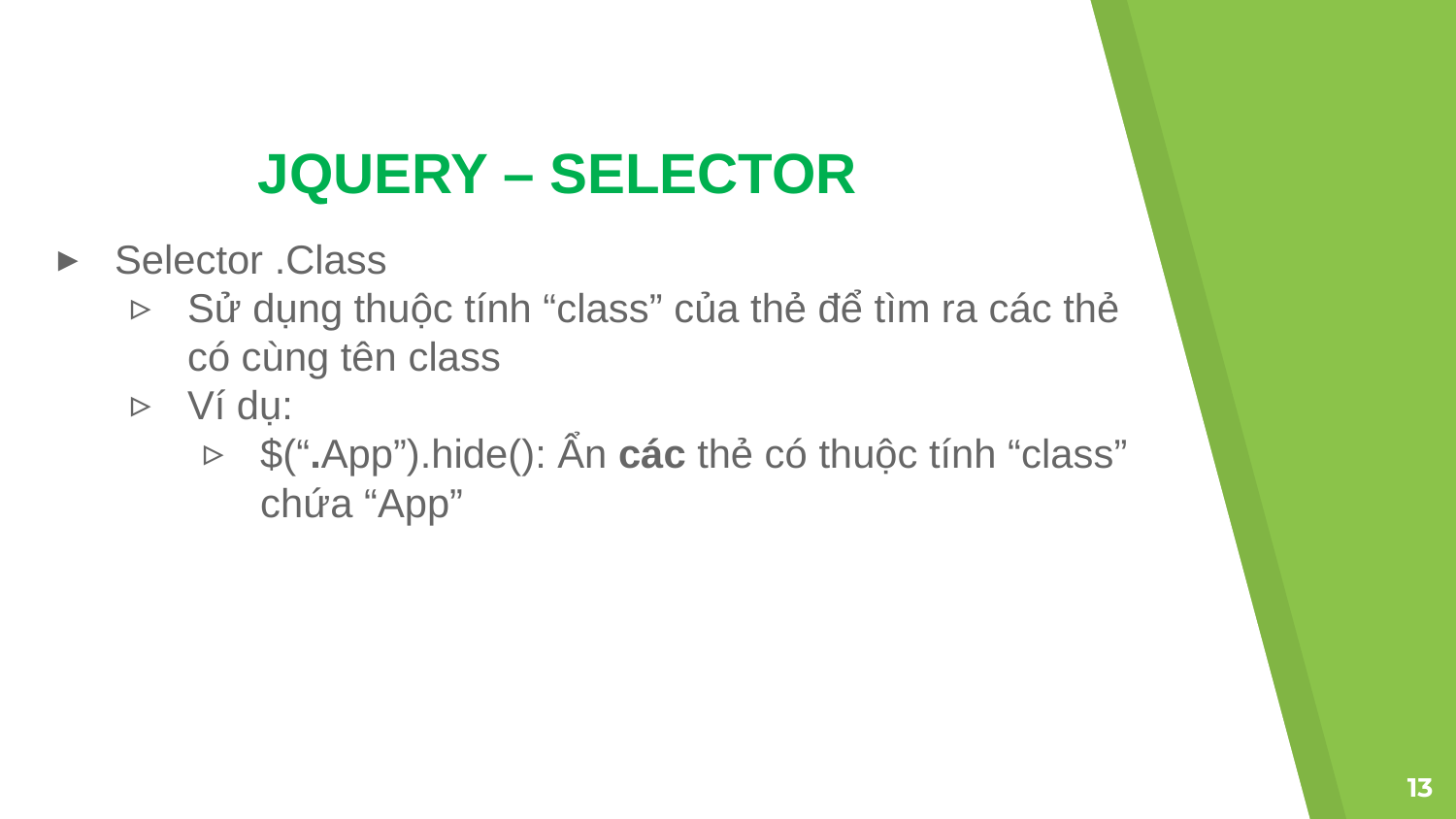

# JQUERY – SELECTOR
Selector .Class
Sử dụng thuộc tính “class” của thẻ để tìm ra các thẻ có cùng tên class
Ví dụ:
$(“.App”).hide(): Ẩn các thẻ có thuộc tính “class” chứa “App”

13